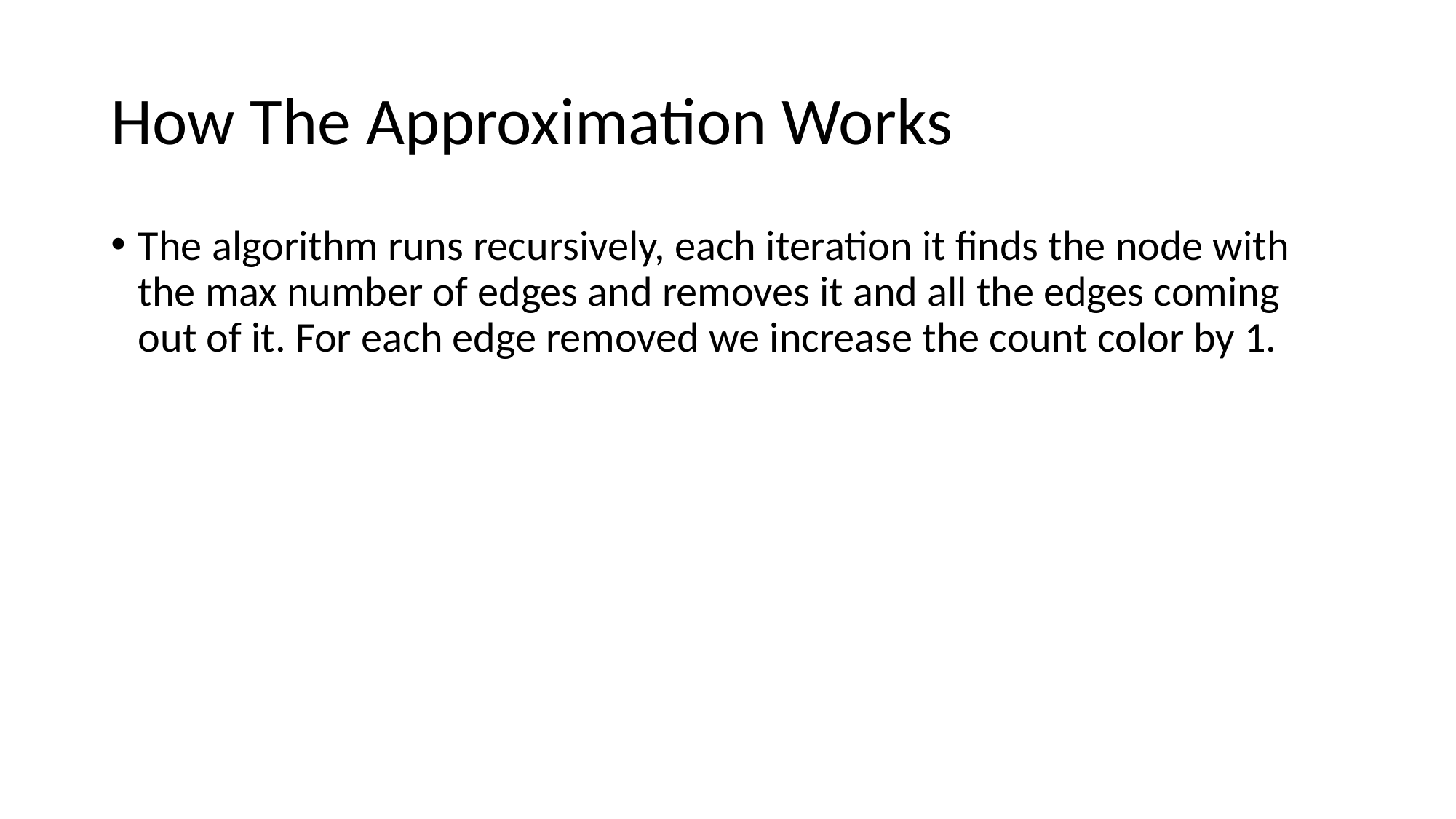

# How The Approximation Works
The algorithm runs recursively, each iteration it finds the node with the max number of edges and removes it and all the edges coming out of it. For each edge removed we increase the count color by 1.